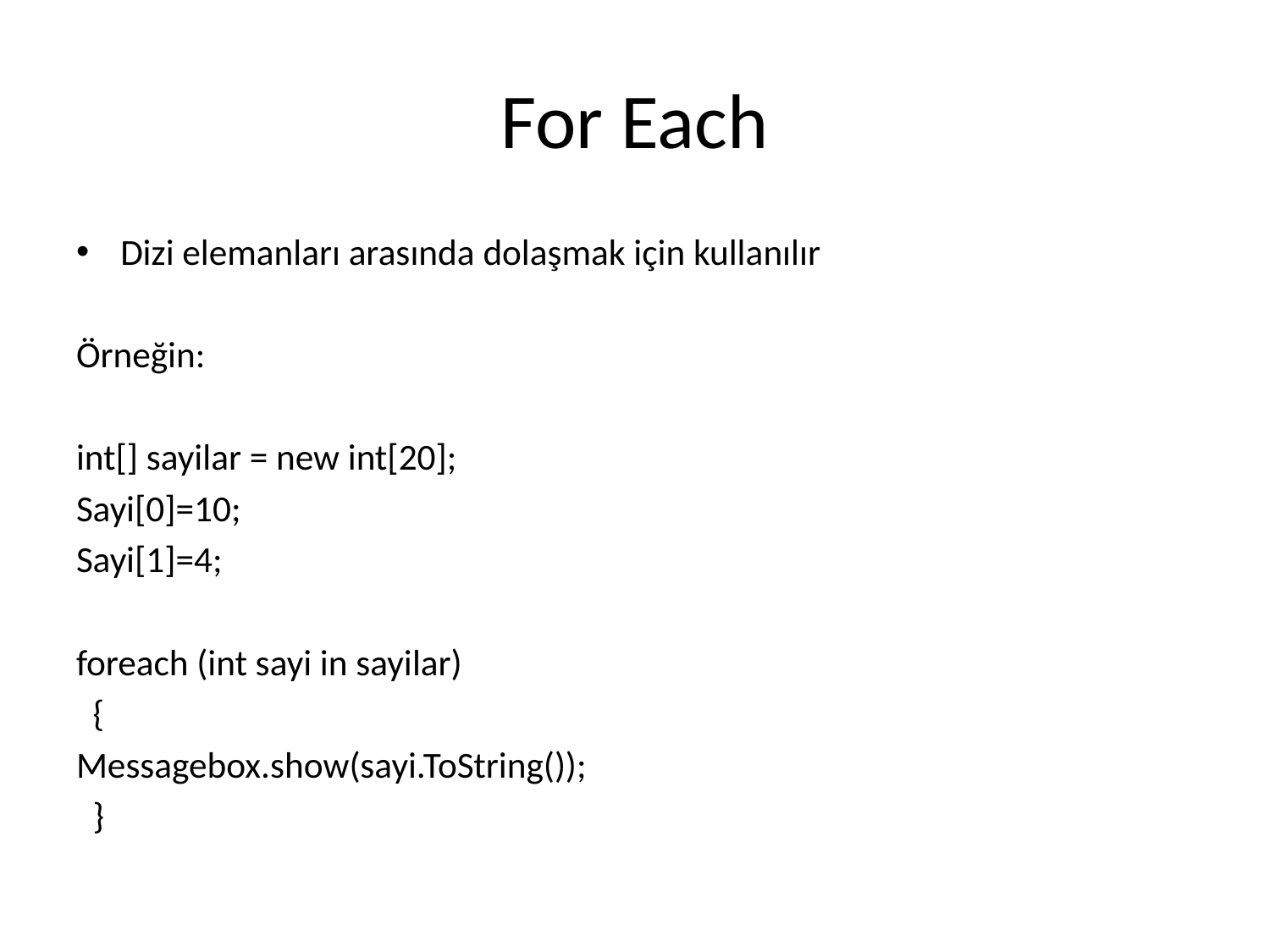

# For Each
Dizi elemanları arasında dolaşmak için kullanılır

Örneğin:

int[] sayilar = new int[20];
Sayi[0]=10;
Sayi[1]=4;

foreach (int sayi in sayilar)
  {
Messagebox.show(sayi.ToString());
  }